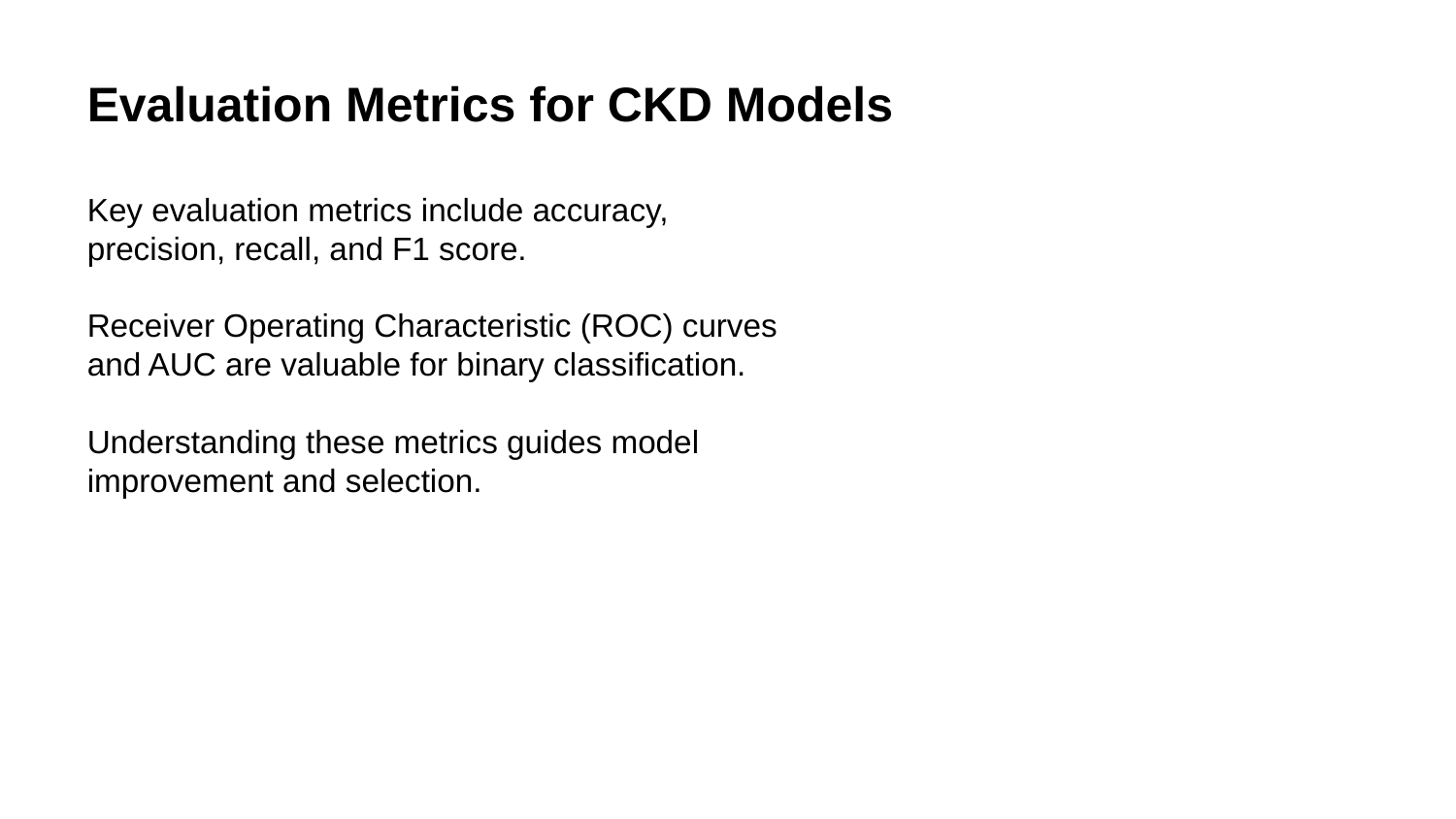

Evaluation Metrics for CKD Models
Key evaluation metrics include accuracy, precision, recall, and F1 score.

Receiver Operating Characteristic (ROC) curves and AUC are valuable for binary classification.

Understanding these metrics guides model improvement and selection.